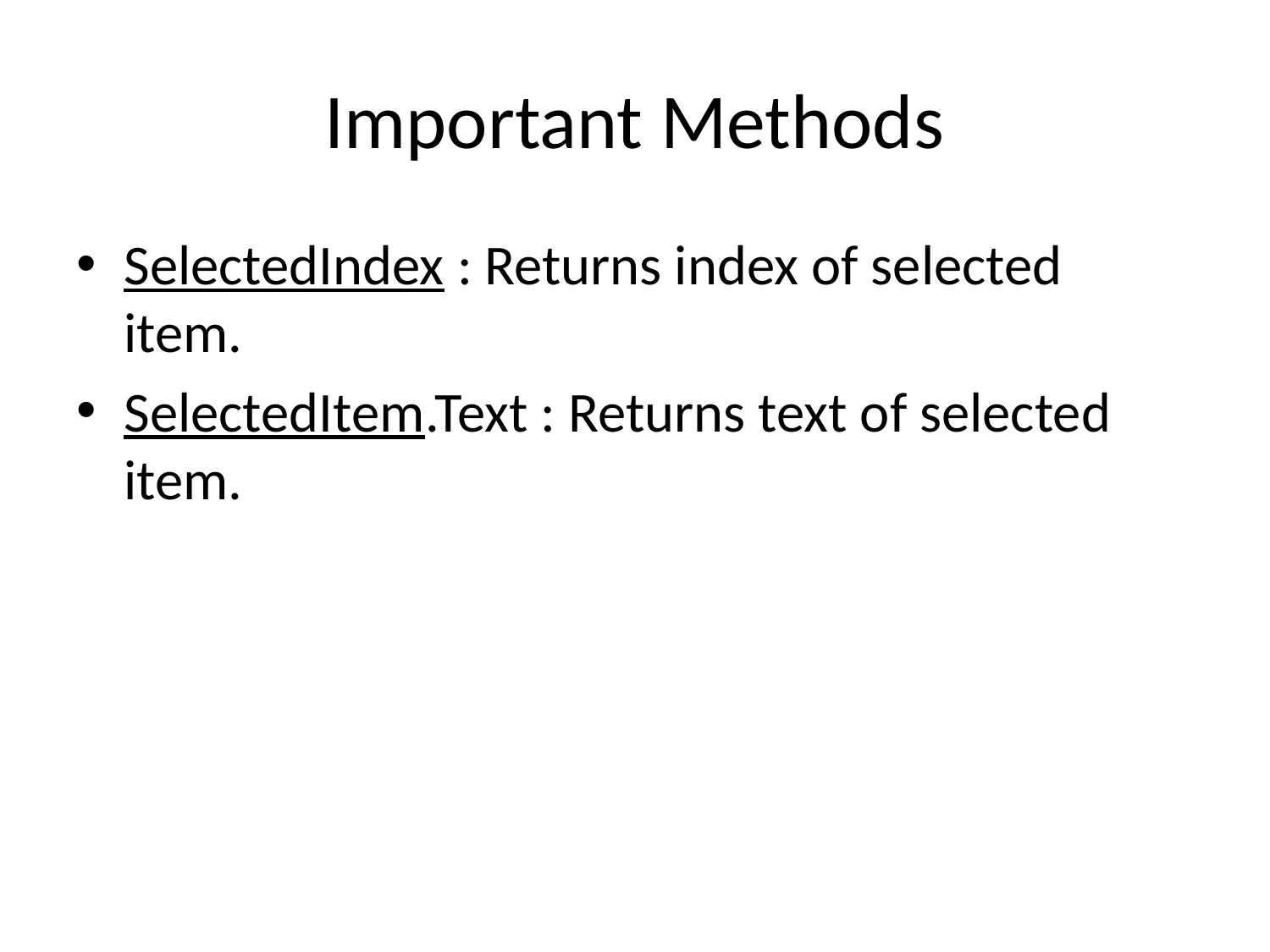

# Important Methods
SelectedIndex : Returns index of selected item.
SelectedItem.Text : Returns text of selected item.